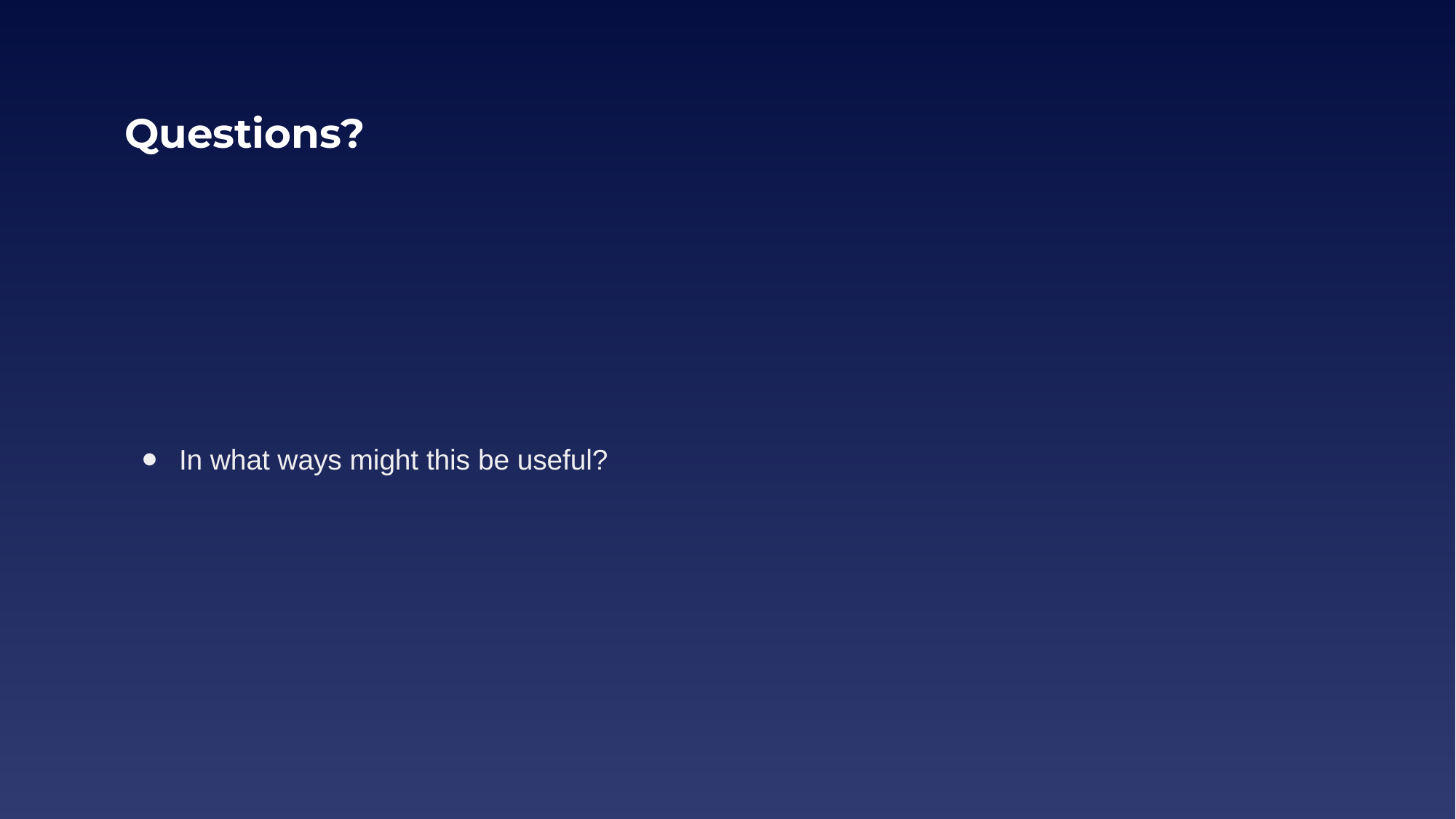

# Questions?
In what ways might this be useful?